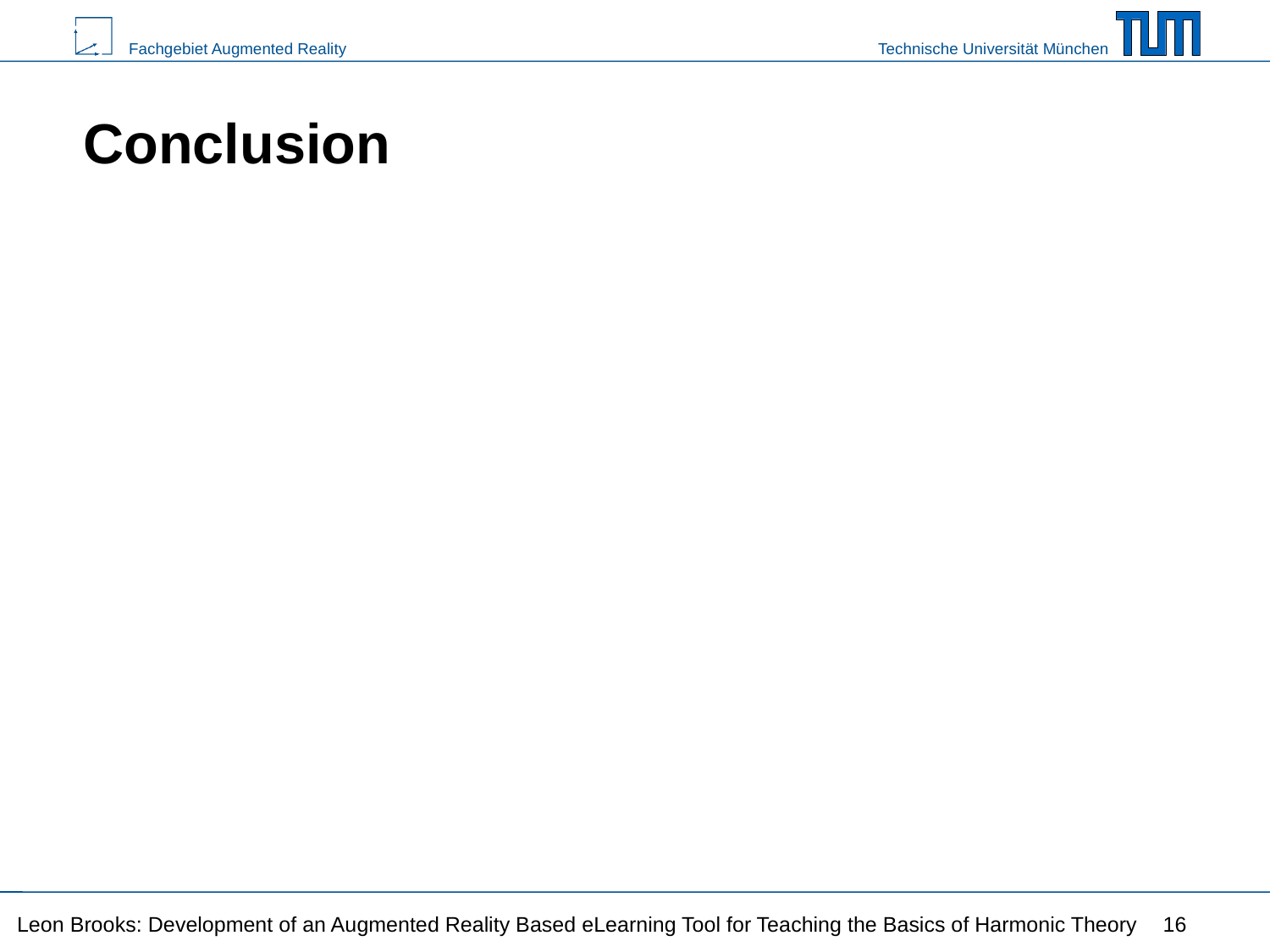

# Conclusion

Leon Brooks: Development of an Augmented Reality Based eLearning Tool for Teaching the Basics of Harmonic Theory
16